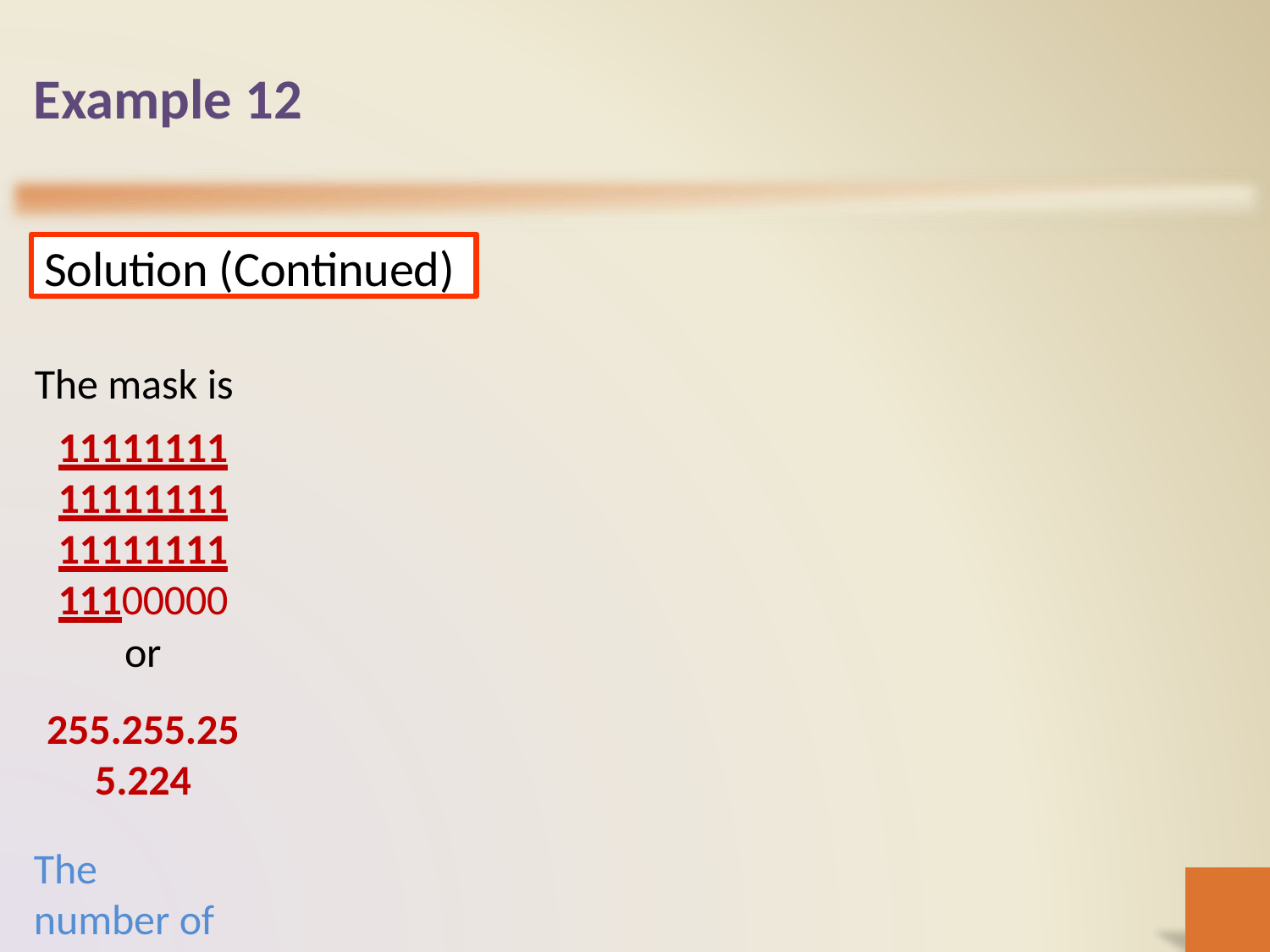

# Example 12
Solution (Continued)
The mask is
11111111 11111111 11111111 11100000
or
255.255.255.224
The number of subnets is 8
The number of addresses in each subnet is 25 (5 is the number of  0s) or 32